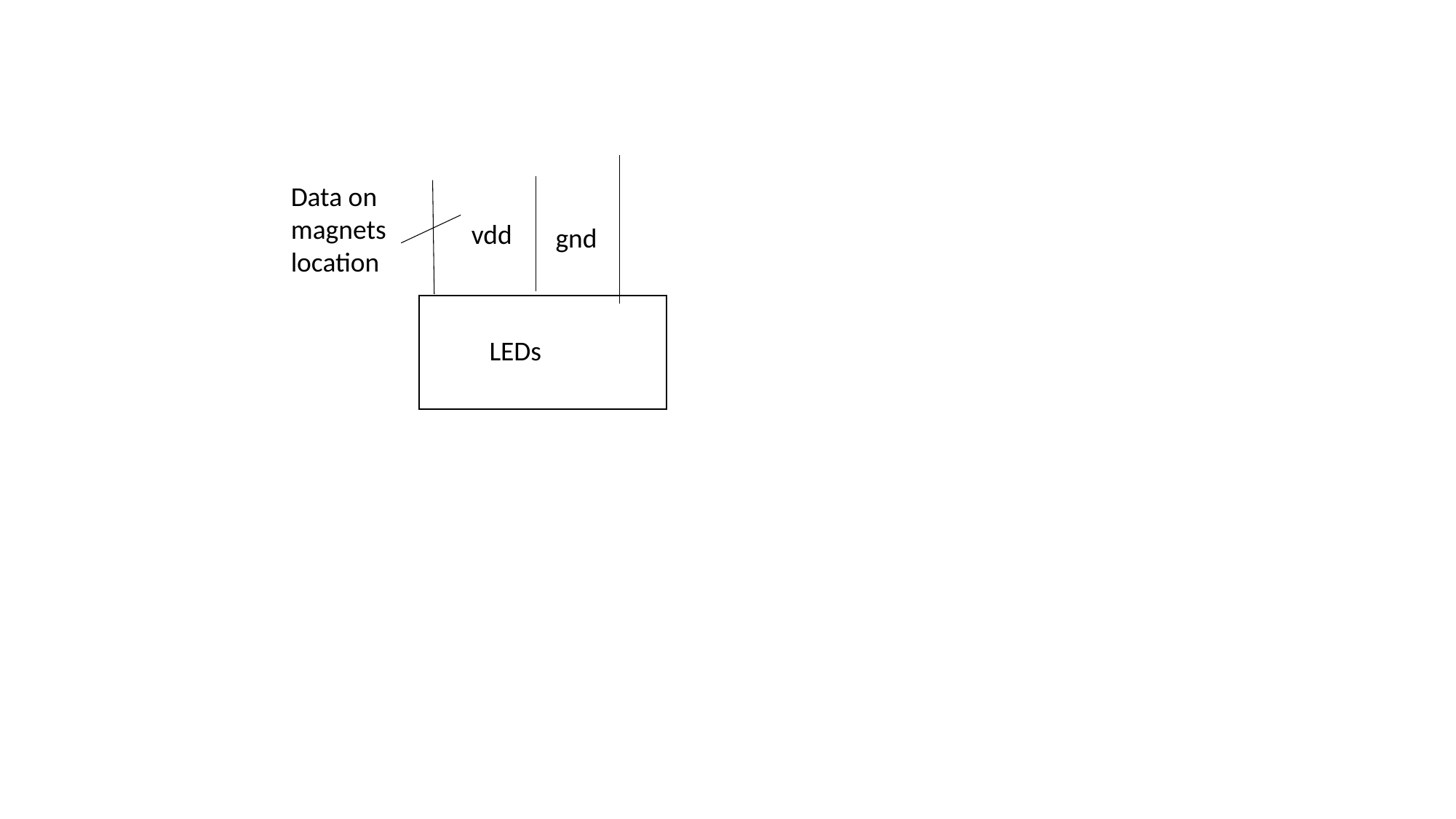

Data on magnets location
vdd
gnd

LEDs